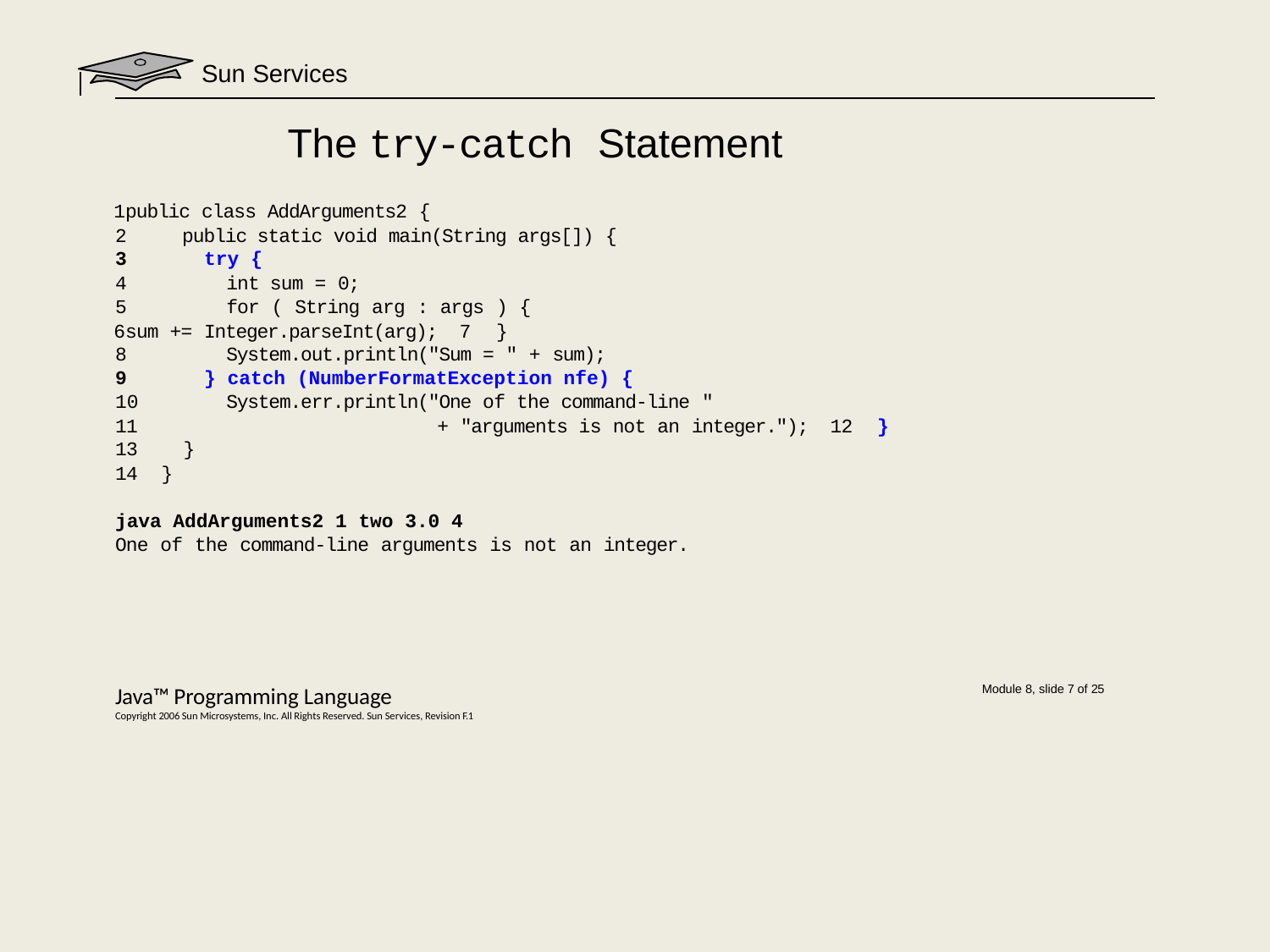

# Sun Services

The try-catch Statement
public class AddArguments2 {
public static void main(String args[]) {
try {
int sum = 0;
for ( String arg : args ) {
sum += Integer.parseInt(arg);  7	}
System.out.println("Sum = " + sum);
} catch (NumberFormatException nfe) {
System.err.println("One of the command-line "
11		+ "arguments is not an integer.");  12	}
13	}
14	}

java AddArguments2 1 two 3.0 4
One of the command-line arguments is not an integer.
Java™ Programming Language
Copyright 2006 Sun Microsystems, Inc. All Rights Reserved. Sun Services, Revision F.1
Module 8, slide 7 of 25